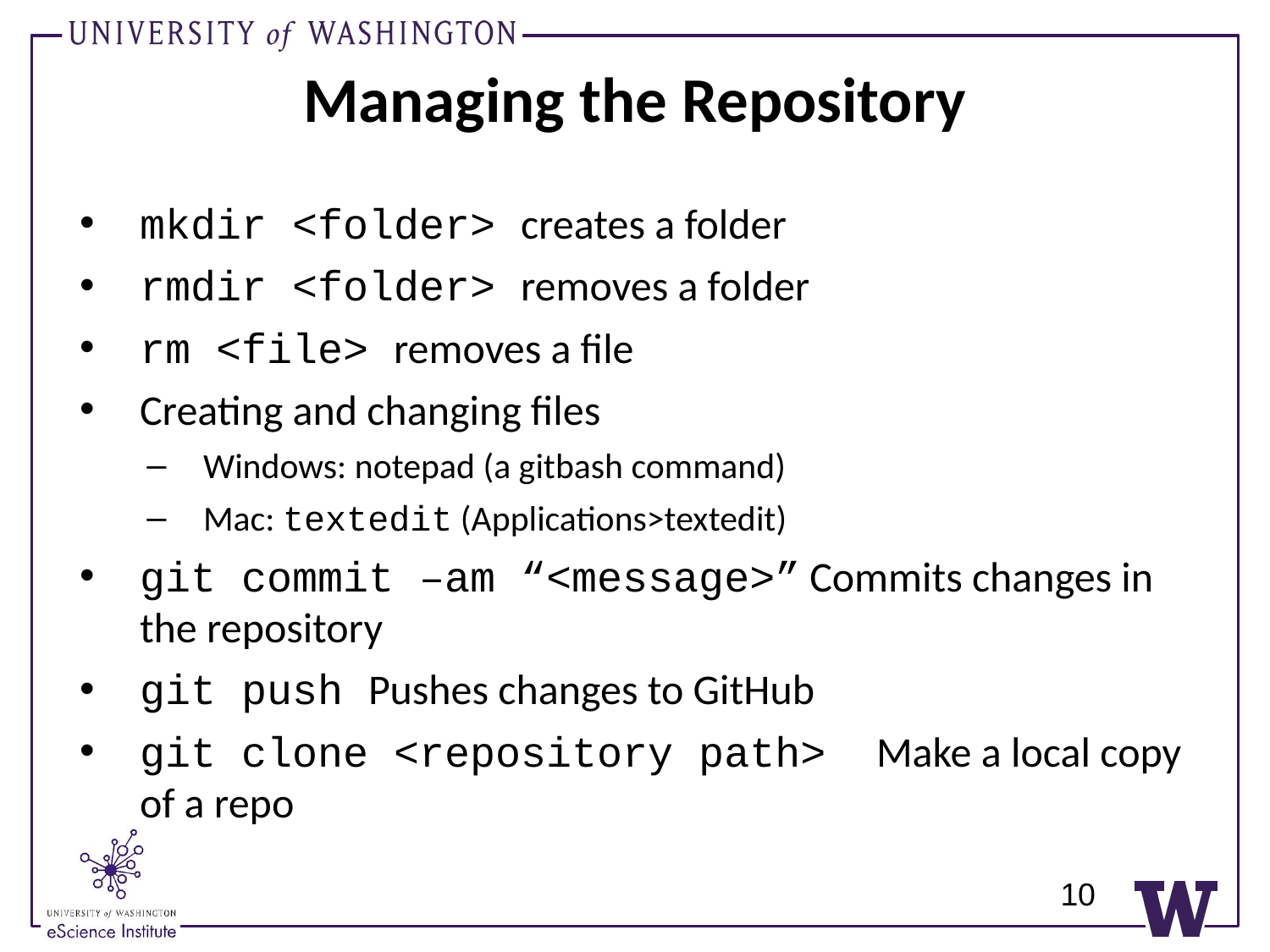

# Managing the Repository
mkdir <folder> creates a folder
rmdir <folder> removes a folder
rm <file> removes a file
Creating and changing files
Windows: notepad (a gitbash command)
Mac: textedit (Applications>textedit)
git commit –am “<message>” Commits changes in the repository
git push Pushes changes to GitHub
git clone <repository path>  Make a local copy of a repo

10